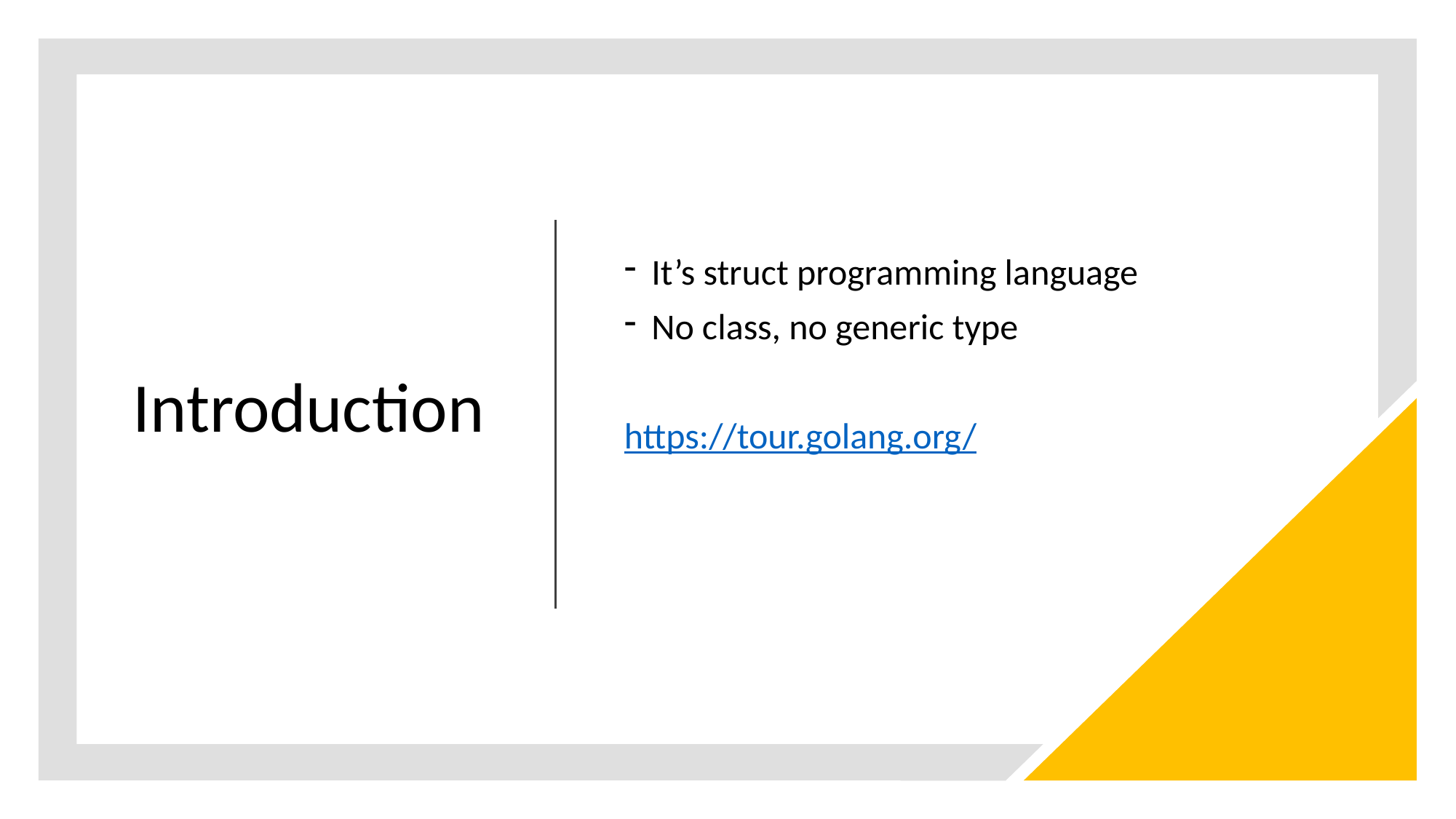

# Introduction
It’s struct programming language
No class, no generic type

https://tour.golang.org/